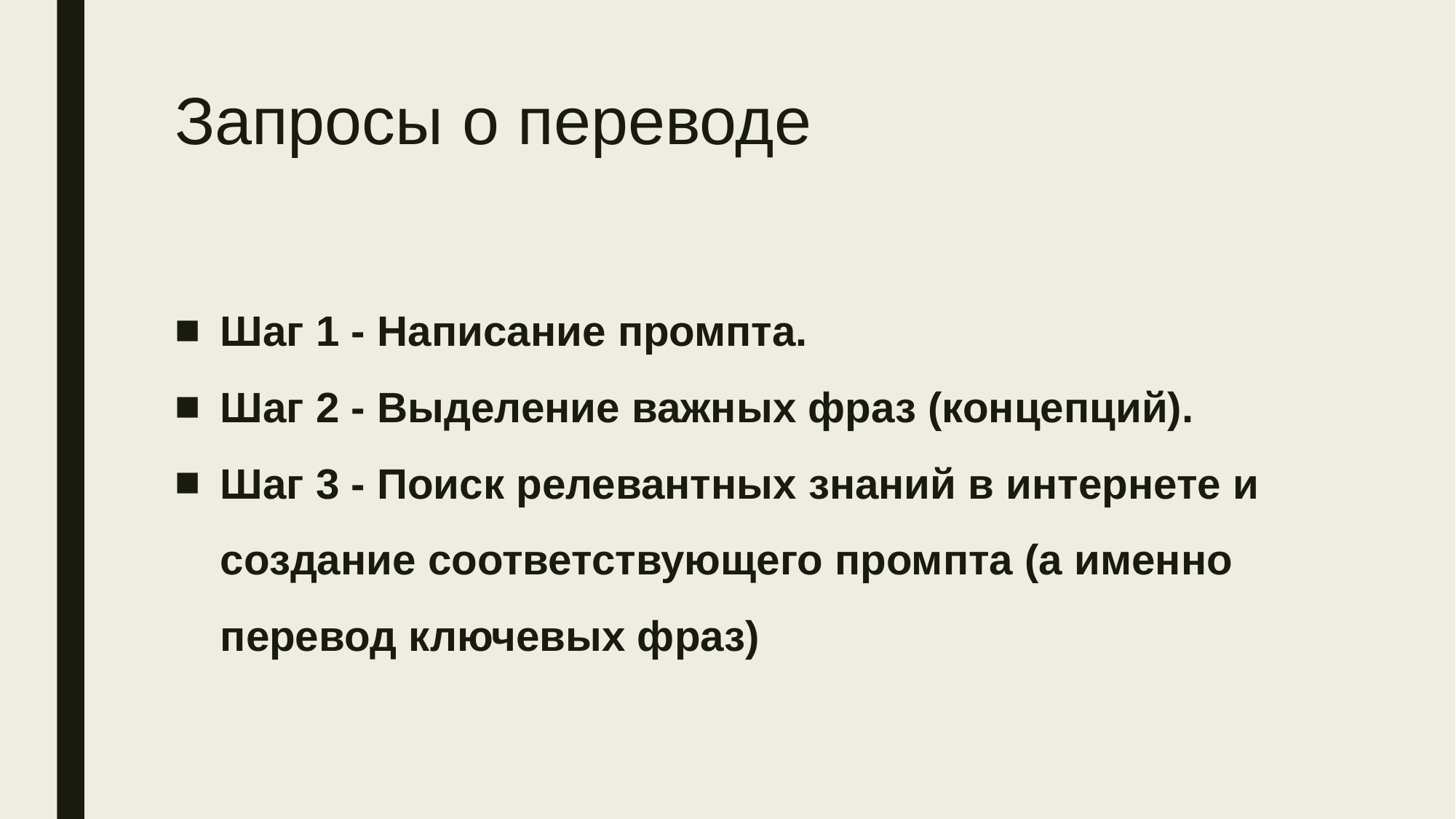

# Запросы о переводе
Шаг 1 - Написание промпта.
Шаг 2 - Выделение важных фраз (концепций).
Шаг 3 - Поиск релевантных знаний в интернете и создание соответствующего промпта (а именно перевод ключевых фраз)